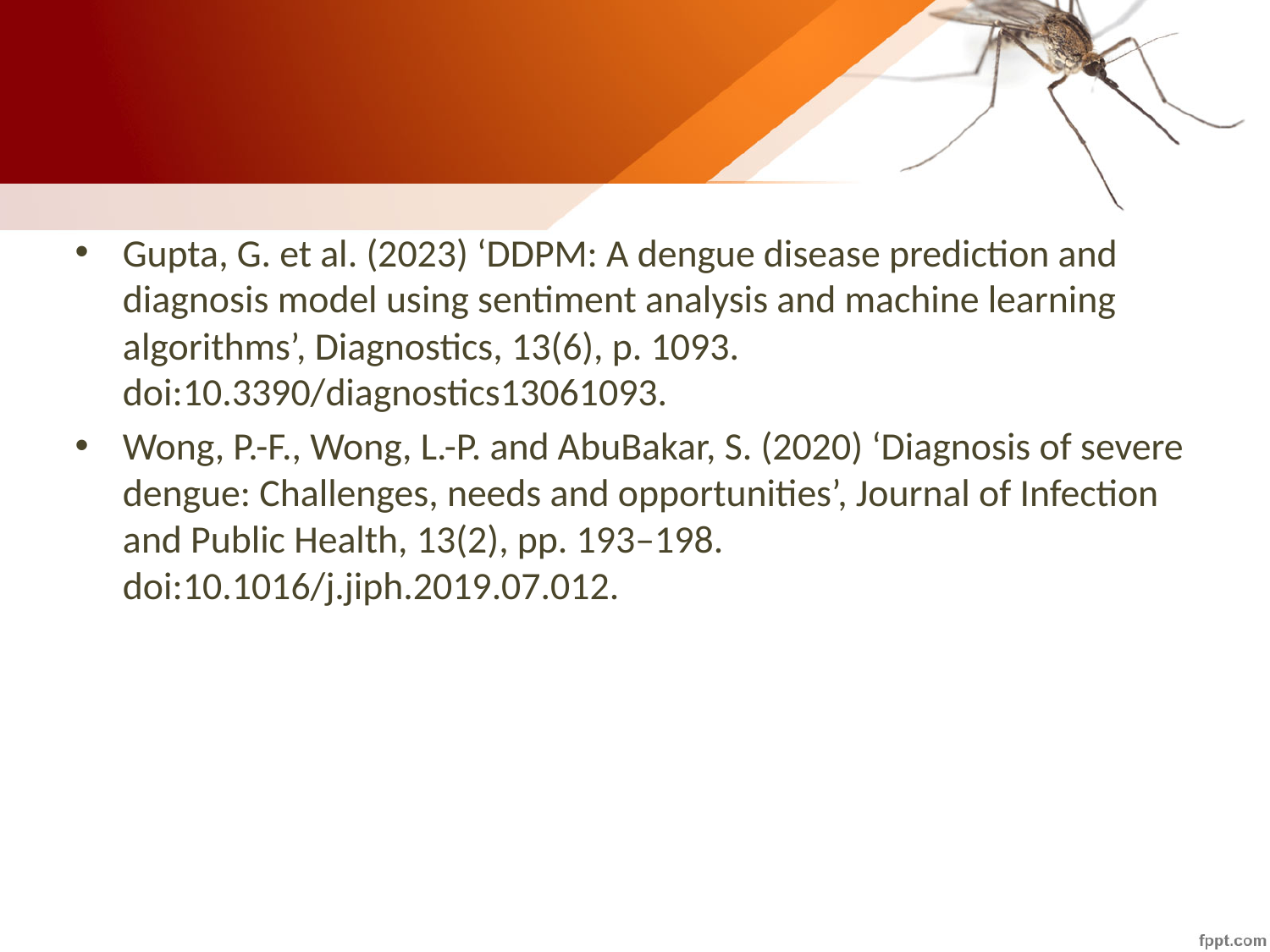

Gupta, G. et al. (2023) ‘DDPM: A dengue disease prediction and diagnosis model using sentiment analysis and machine learning algorithms’, Diagnostics, 13(6), p. 1093. doi:10.3390/diagnostics13061093.
Wong, P.-F., Wong, L.-P. and AbuBakar, S. (2020) ‘Diagnosis of severe dengue: Challenges, needs and opportunities’, Journal of Infection and Public Health, 13(2), pp. 193–198. doi:10.1016/j.jiph.2019.07.012.